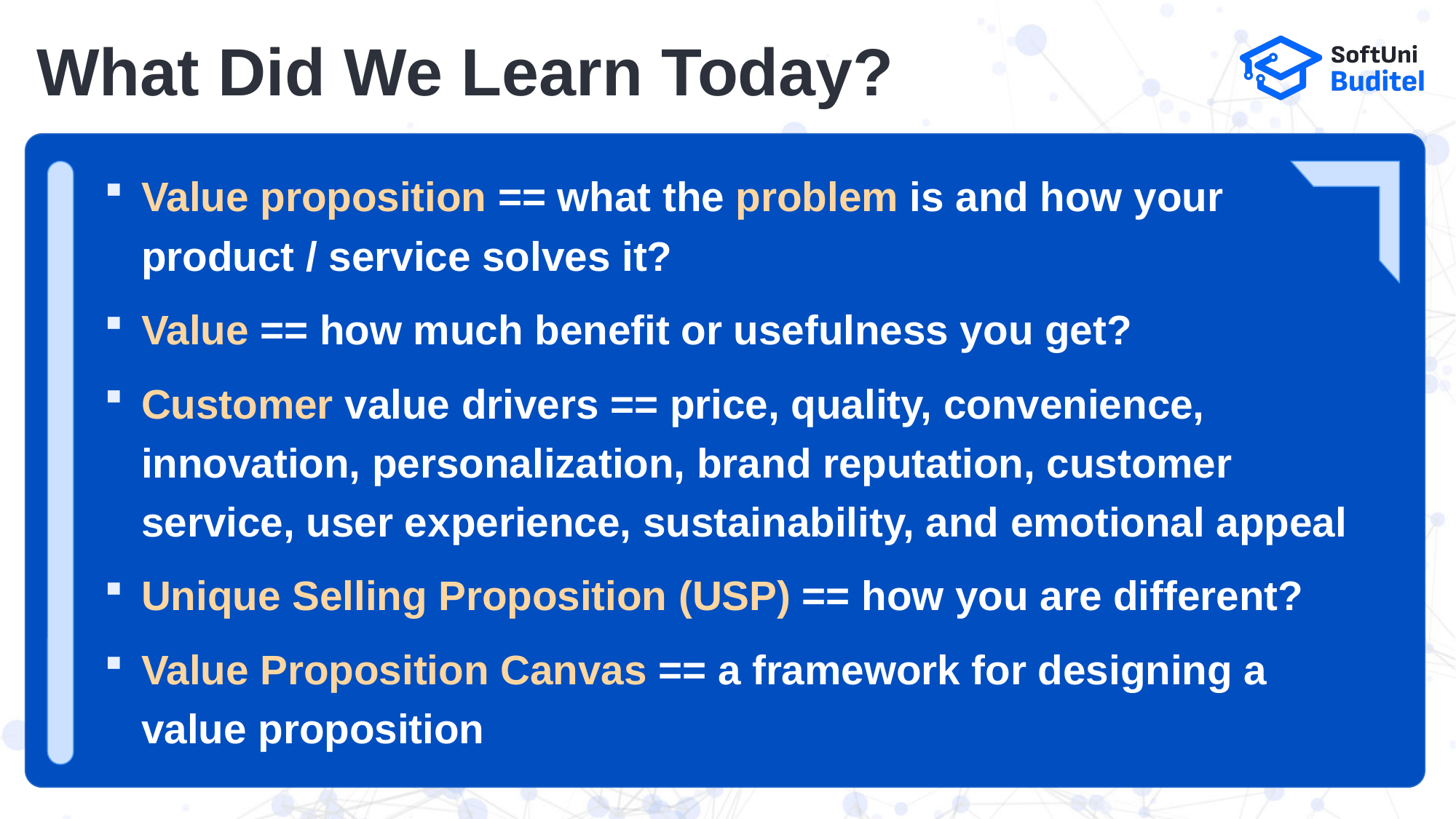

# What Did We Learn Today?
Value proposition == what the problem is and how your product / service solves it?
Value == how much benefit or usefulness you get?
Customer value drivers == price, quality, convenience, innovation, personalization, brand reputation, customer service, user experience, sustainability, and emotional appeal
Unique Selling Proposition (USP) == how you are different?
Value Proposition Canvas == a framework for designing a value proposition